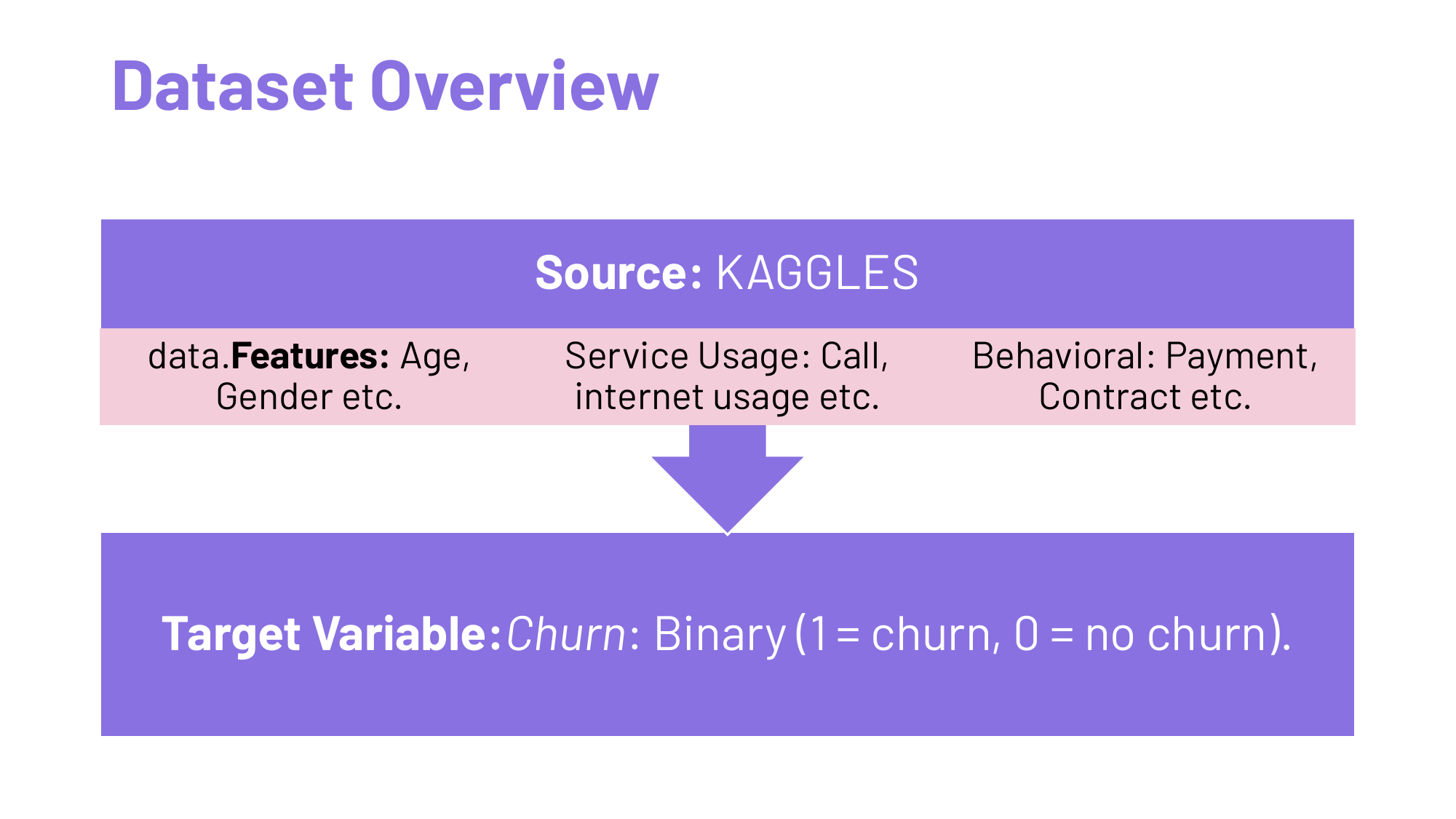

# Dataset Overview
Source: KAGGLES
data.Features: Age, Gender etc.
Service Usage: Call, internet usage etc.
Behavioral: Payment, Contract etc.
Target Variable:Churn: Binary (1 = churn, 0 = no churn).